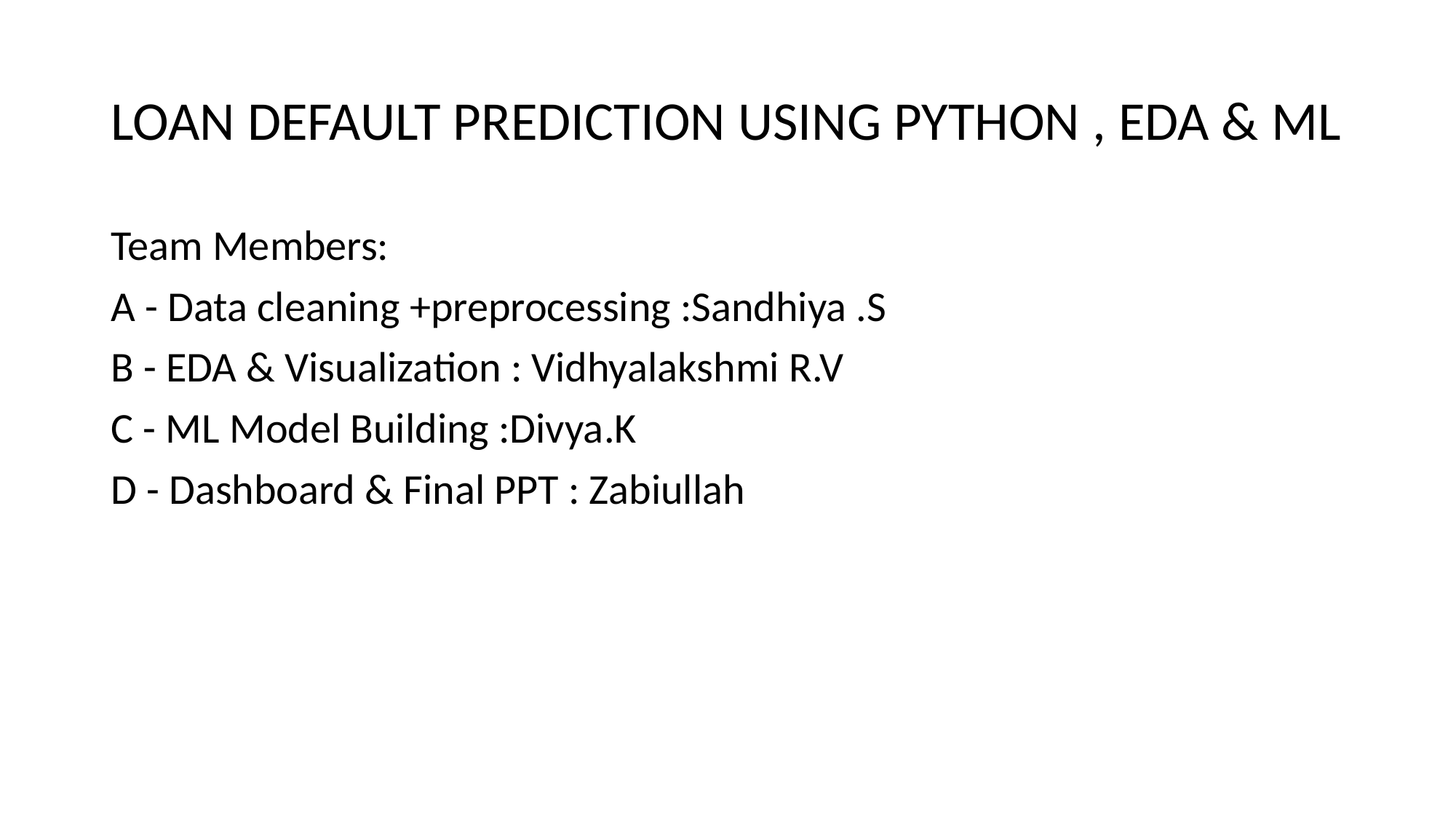

# LOAN DEFAULT PREDICTION USING PYTHON , EDA & ML
Team Members:
A - Data cleaning +preprocessing :Sandhiya .S
B - EDA & Visualization : Vidhyalakshmi R.V
C - ML Model Building :Divya.K
D - Dashboard & Final PPT : Zabiullah